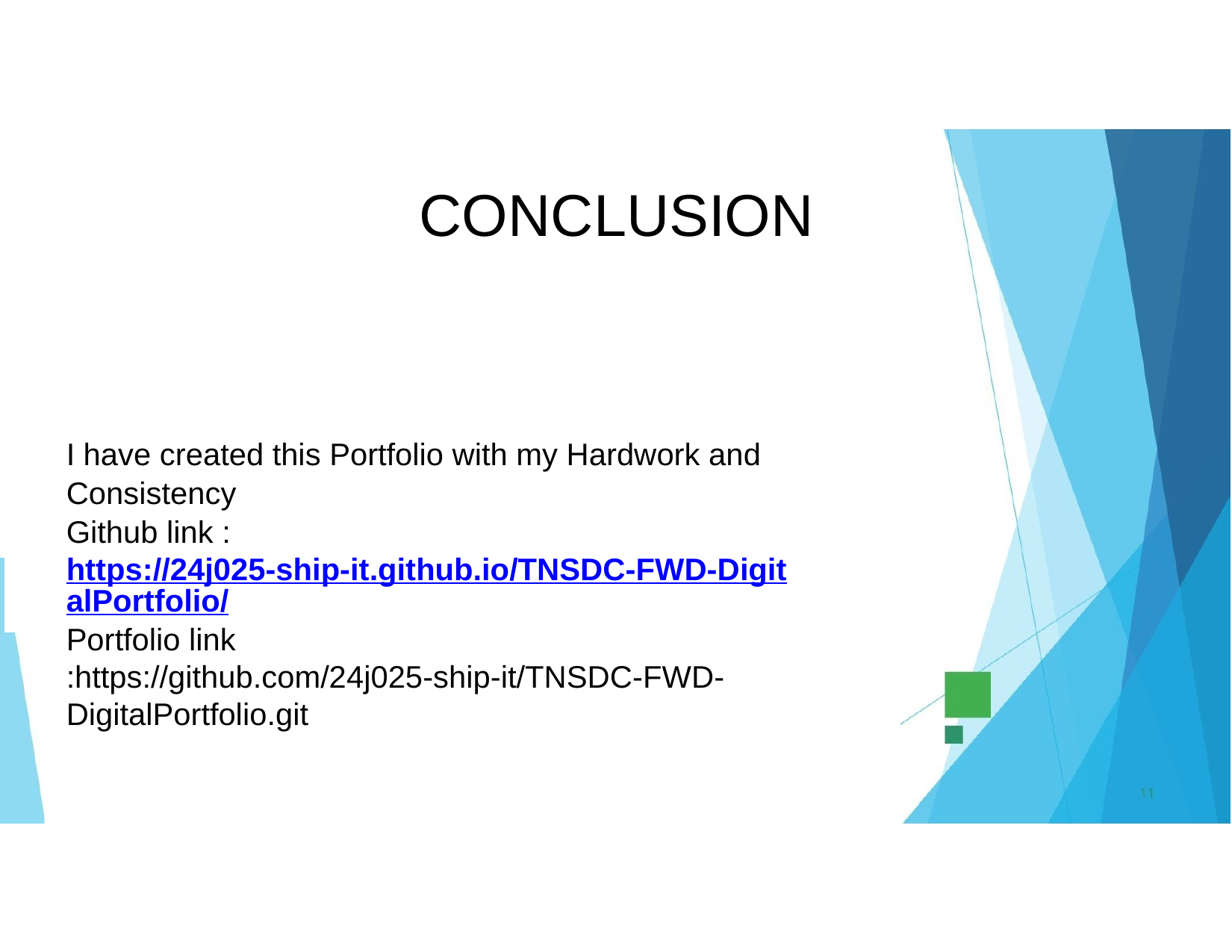

# CONCLUSION

I have created this Portfolio with my Hardwork and
Consistency
Github link : https://24j025-ship-it.github.io/TNSDC-FWD-DigitalPortfolio/
Portfolio link :https://github.com/24j025-ship-it/TNSDC-FWD-DigitalPortfolio.git